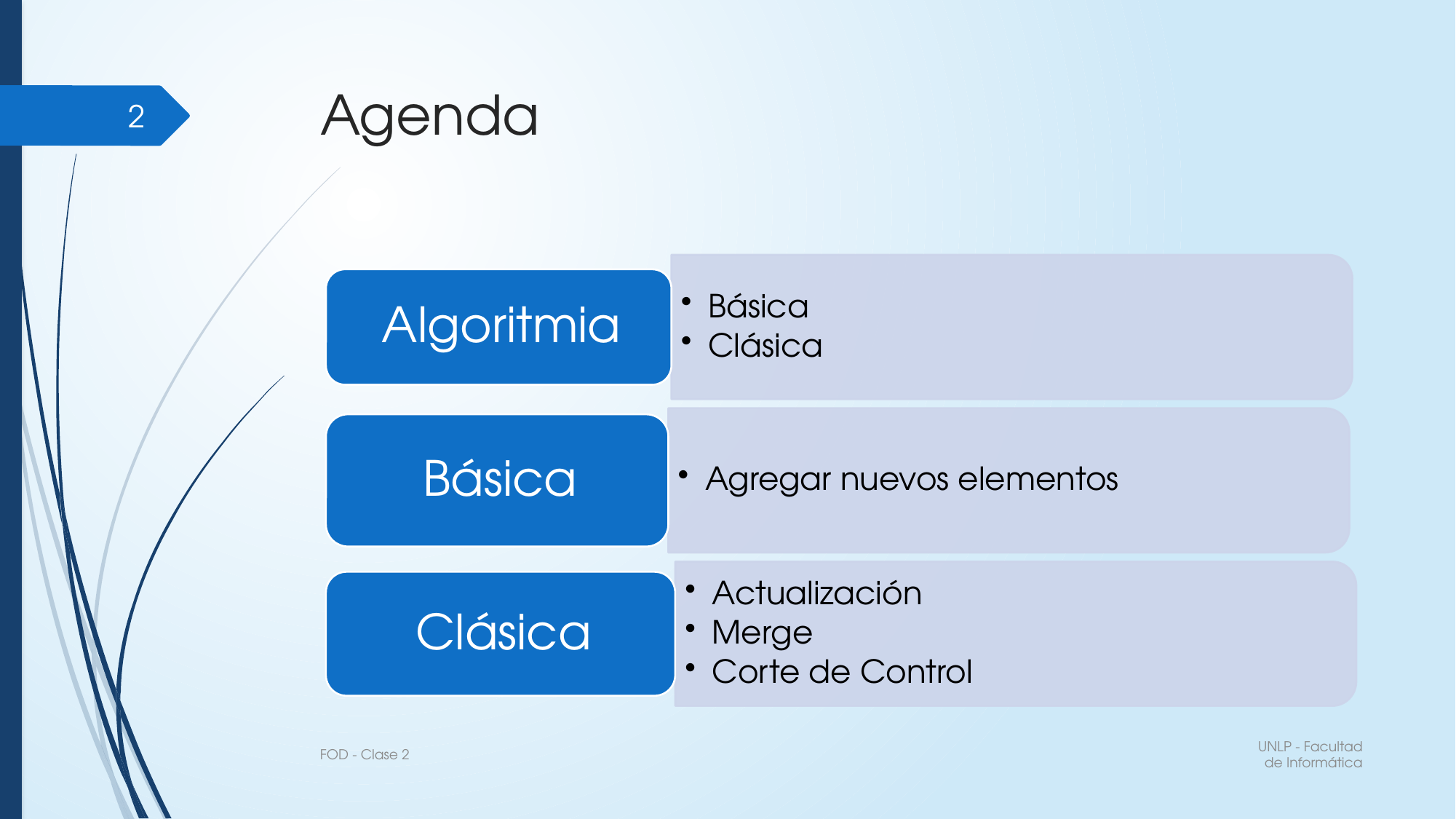

# Agenda
2
Básica
Clásica
Algoritmia
Agregar nuevos elementos
Básica
Actualización
Merge
Corte de Control
Clásica
UNLP - Facultad de Informática
FOD - Clase 2